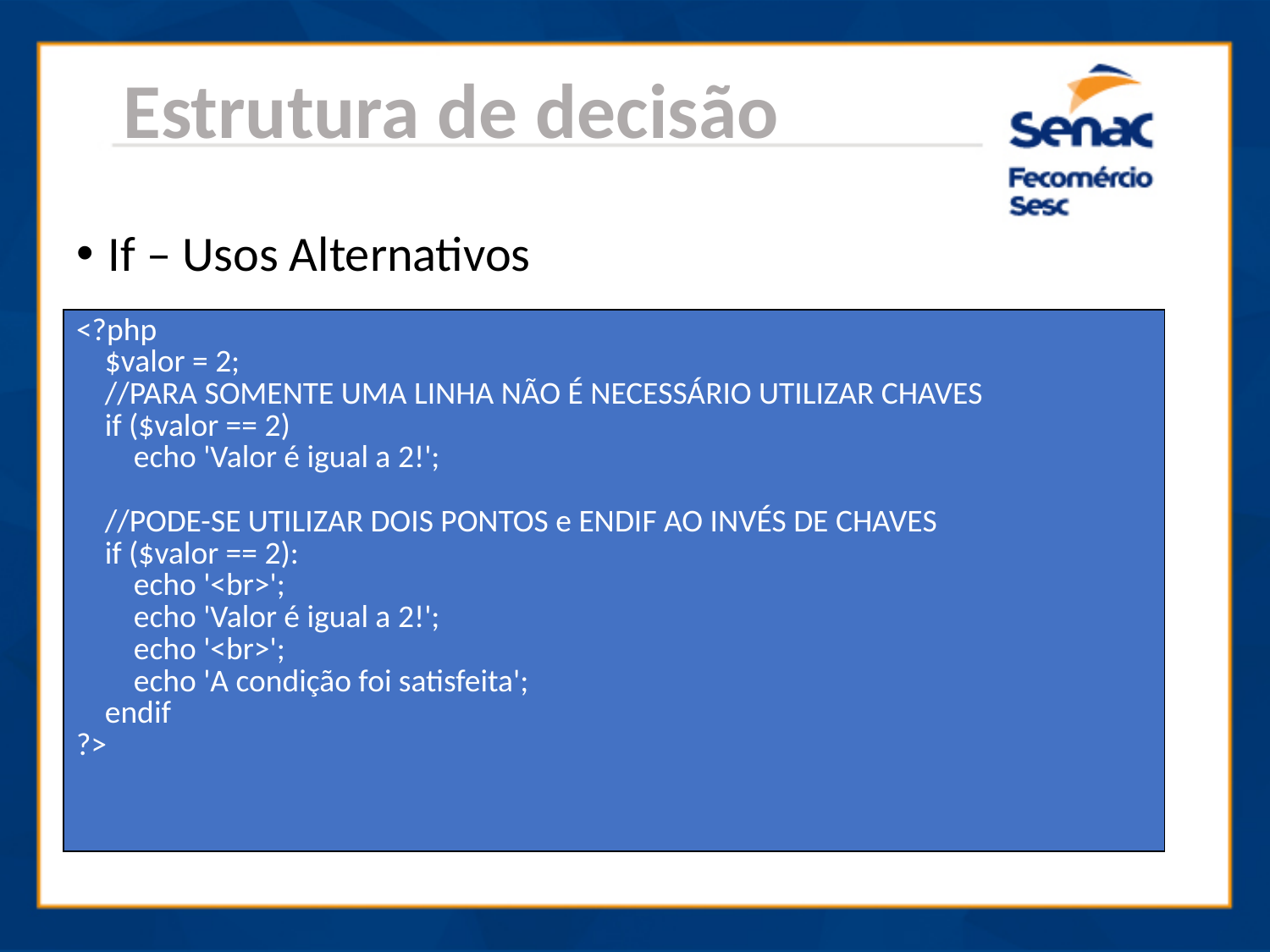

Estrutura de decisão
If – Usos Alternativos

| <?php $valor = 2; //PARA SOMENTE UMA LINHA NÃO É NECESSÁRIO UTILIZAR CHAVES if ($valor == 2) echo 'Valor é igual a 2!'; //PODE-SE UTILIZAR DOIS PONTOS e ENDIF AO INVÉS DE CHAVES if ($valor == 2): echo '<br>'; echo 'Valor é igual a 2!'; echo '<br>'; echo 'A condição foi satisfeita'; endif ?> |
| --- |